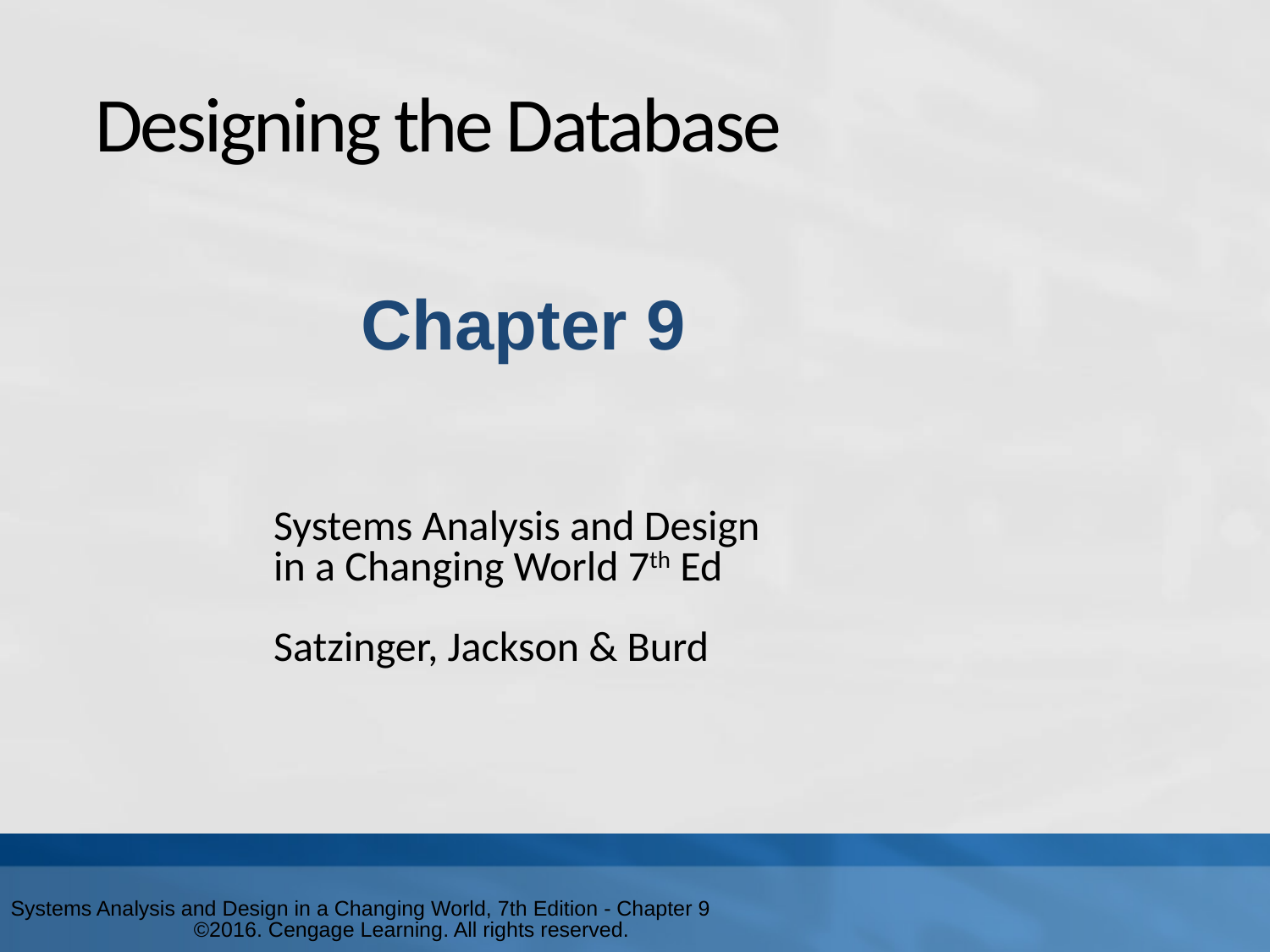

# Designing the Database
Chapter 9
Systems Analysis and Design in a Changing World 7th Ed

Satzinger, Jackson & Burd
Systems Analysis and Design in a Changing World, 7th Edition - Chapter 9                                                    ©2016. Cengage Learning. All rights reserved.